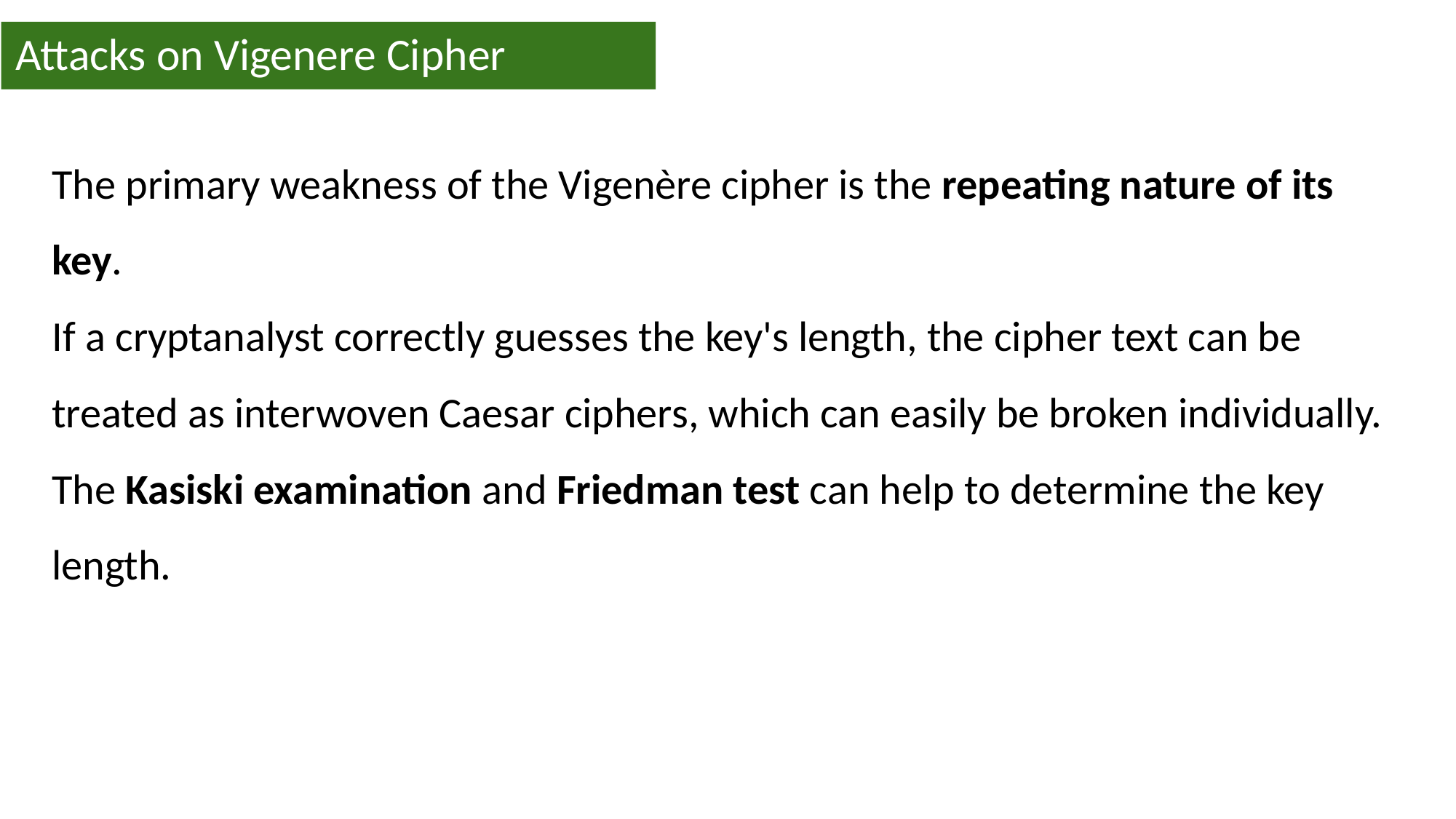

# Attacks on Vigenere Cipher
The primary weakness of the Vigenère cipher is the repeating nature of its key.
If a cryptanalyst correctly guesses the key's length, the cipher text can be treated as interwoven Caesar ciphers, which can easily be broken individually.
The Kasiski examination and Friedman test can help to determine the key length.